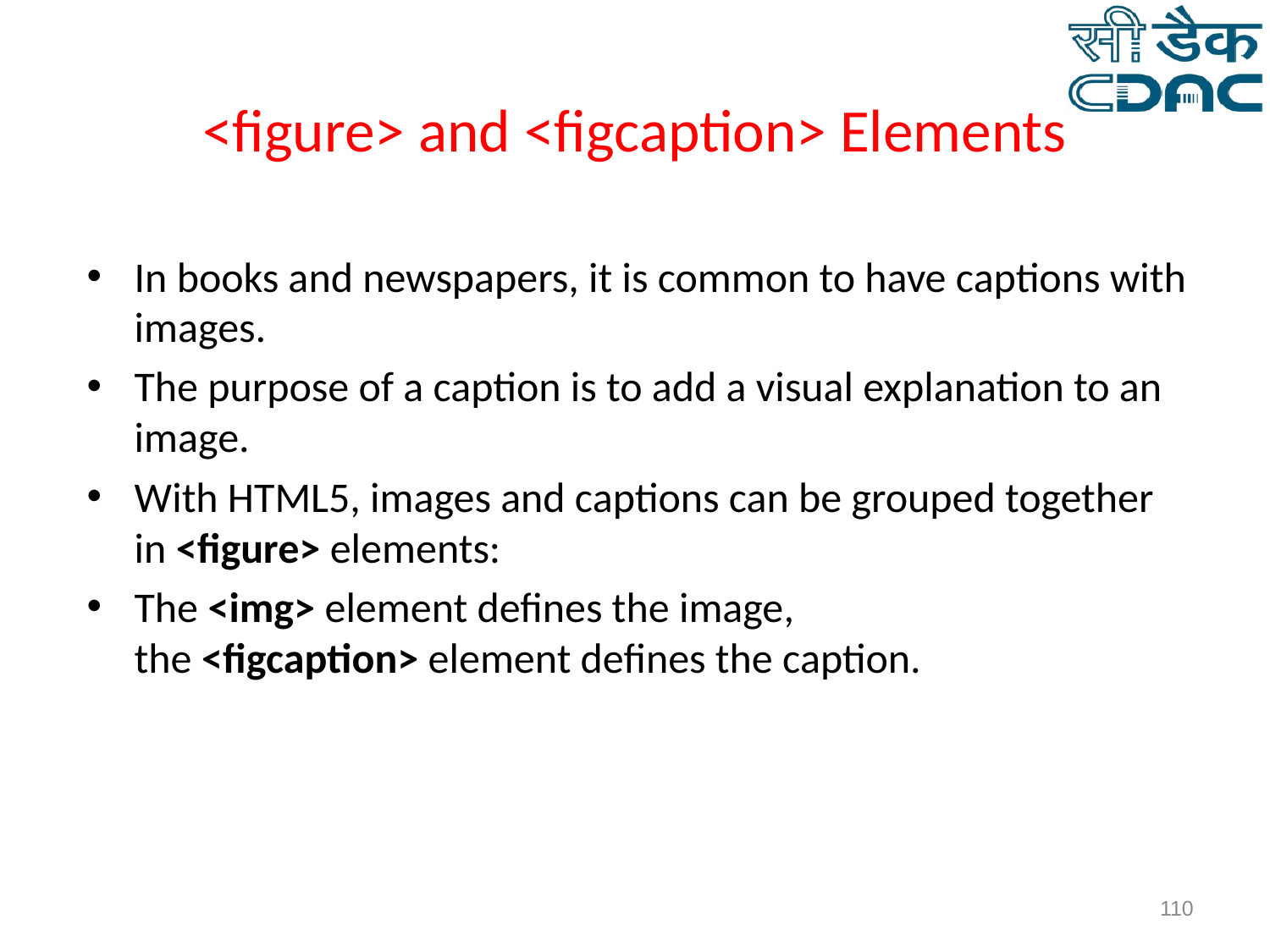

# <figure> and <figcaption> Elements
In books and newspapers, it is common to have captions with images.
The purpose of a caption is to add a visual explanation to an image.
With HTML5, images and captions can be grouped together in <figure> elements:
The <img> element defines the image, the <figcaption> element defines the caption.

110